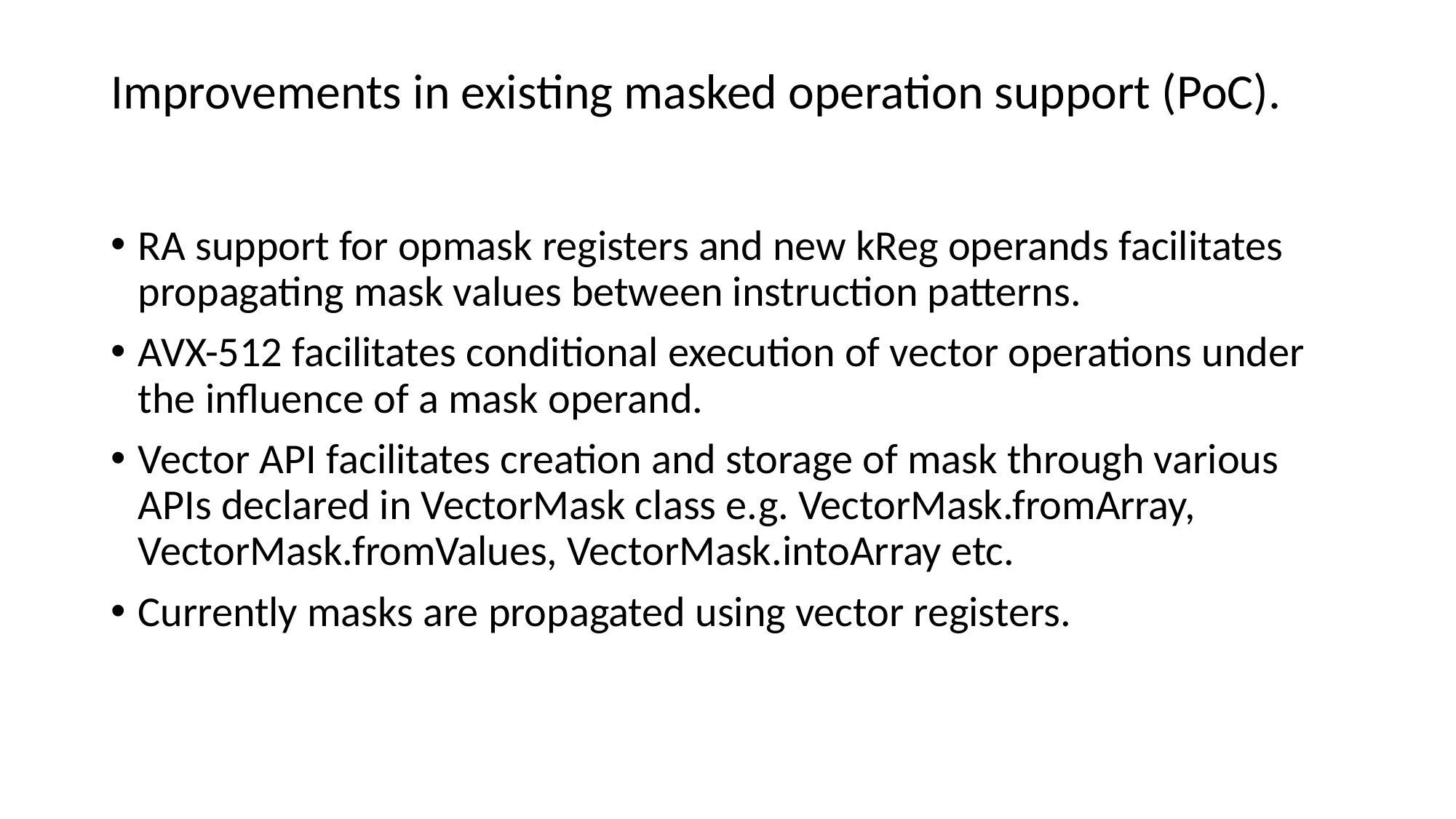

# Improvements in existing masked operation support (PoC).
RA support for opmask registers and new kReg operands facilitates propagating mask values between instruction patterns.
AVX-512 facilitates conditional execution of vector operations under the influence of a mask operand.
Vector API facilitates creation and storage of mask through various APIs declared in VectorMask class e.g. VectorMask.fromArray, VectorMask.fromValues, VectorMask.intoArray etc.
Currently masks are propagated using vector registers.